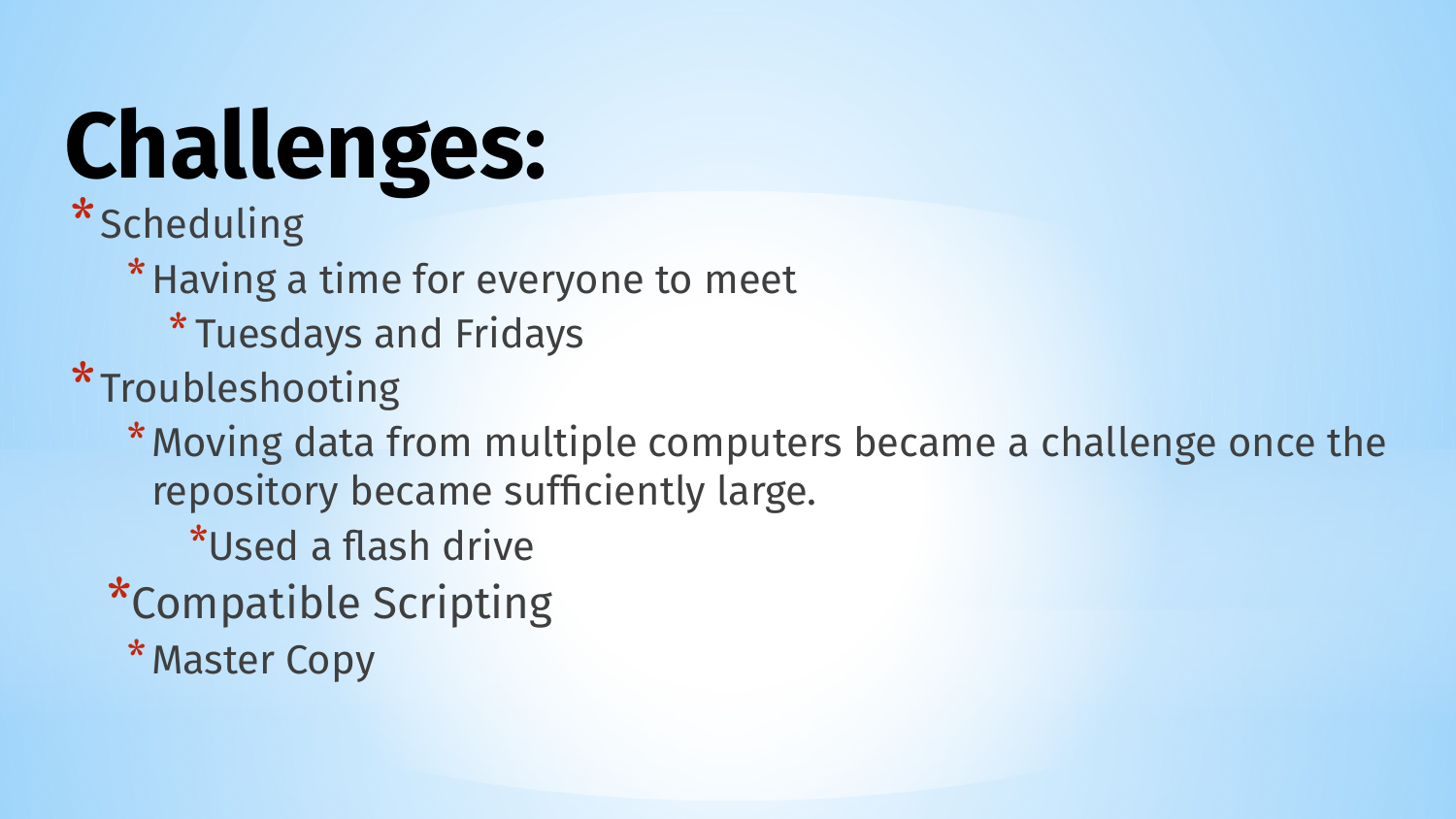

# Challenges:
Scheduling
Having a time for everyone to meet
Tuesdays and Fridays
Troubleshooting
Moving data from multiple computers became a challenge once the repository became sufficiently large.
Used a flash drive
Compatible Scripting
Master Copy